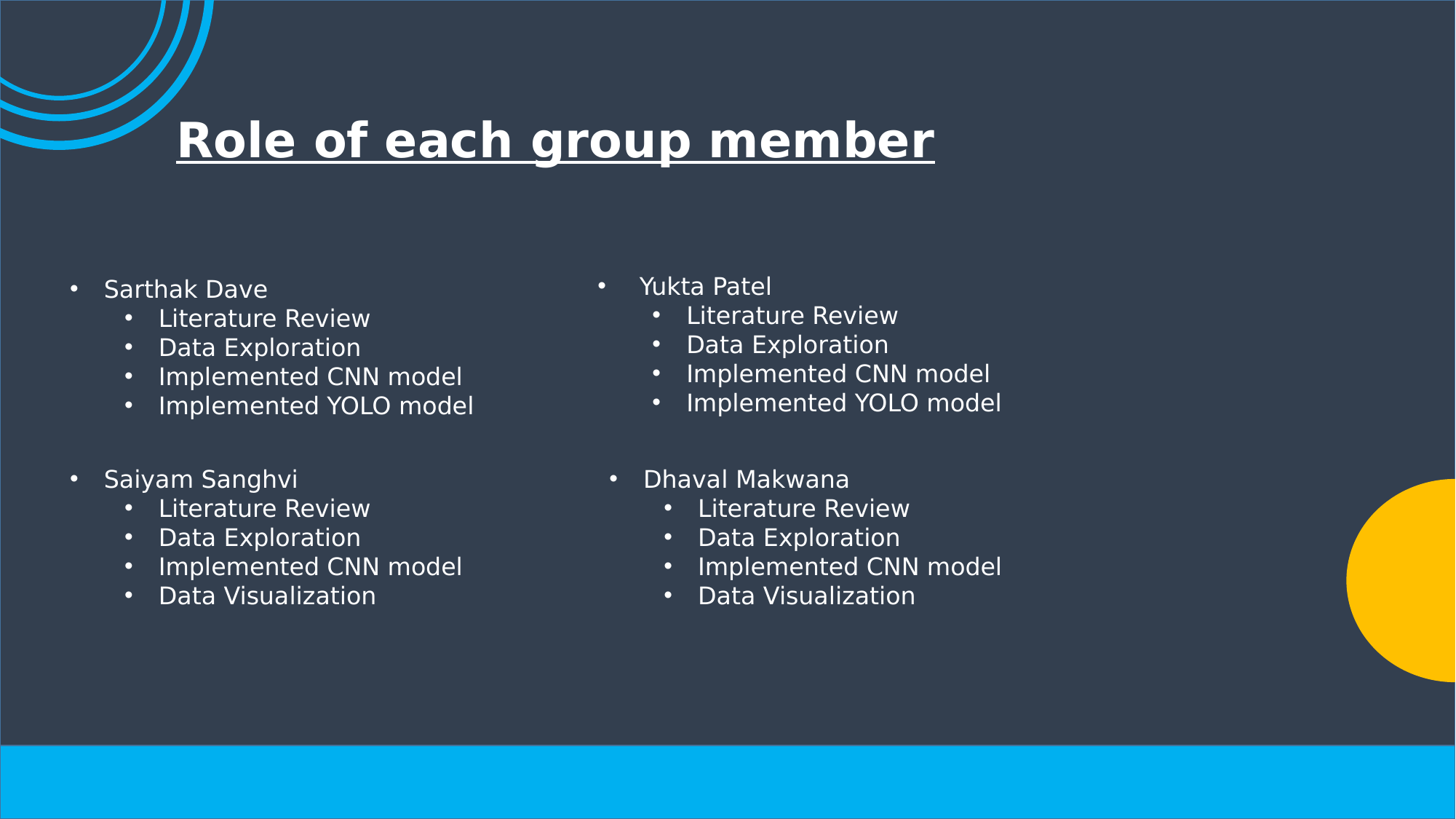

Role of each group member
 Yukta Patel
Literature Review
Data Exploration
Implemented CNN model
Implemented YOLO model

Sarthak Dave
Literature Review
Data Exploration
Implemented CNN model
Implemented YOLO model

Saiyam Sanghvi
Literature Review
Data Exploration
Implemented CNN model
Data Visualization
Dhaval Makwana
Literature Review
Data Exploration
Implemented CNN model
Data Visualization